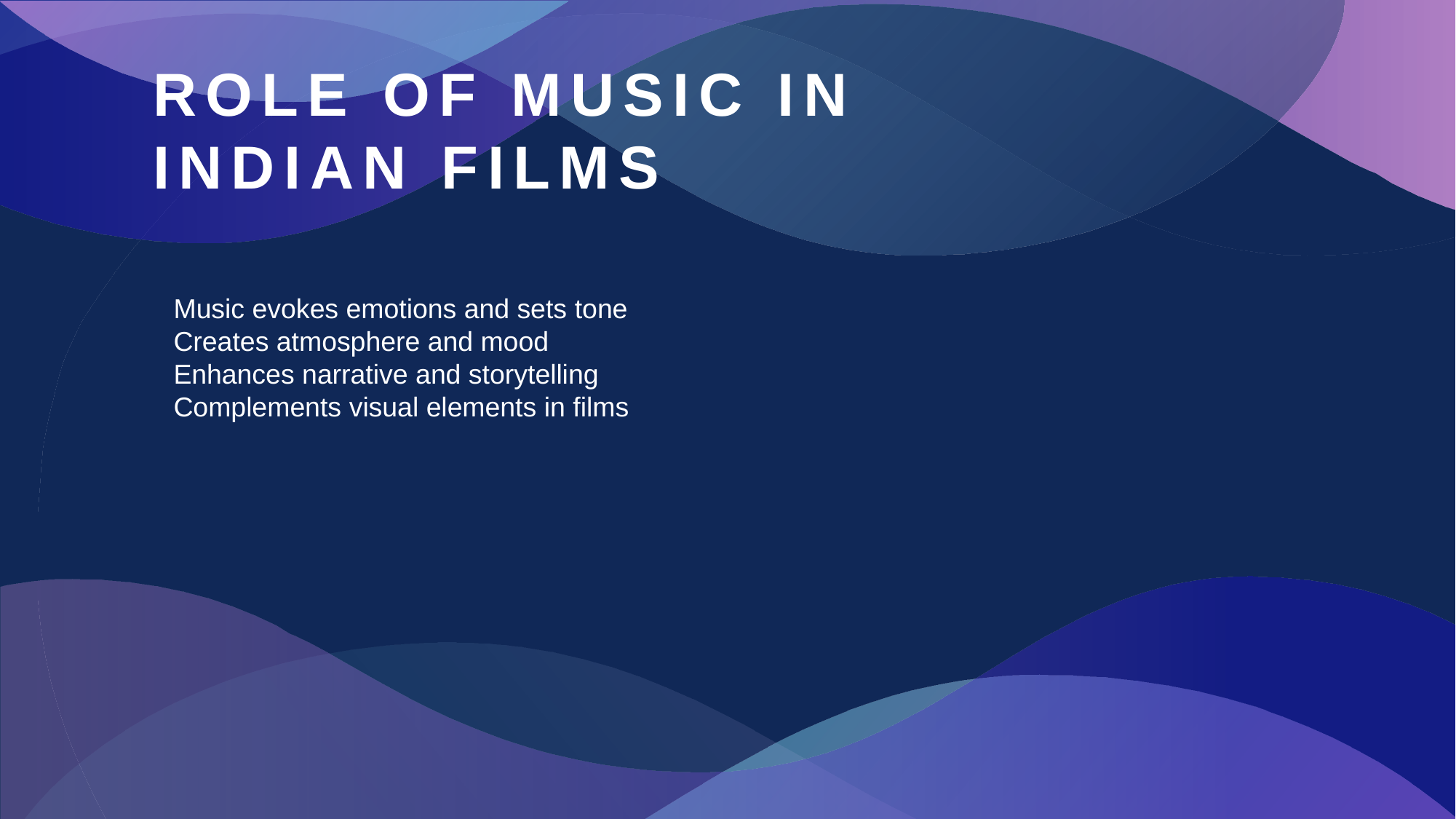

# Role of Music in Indian Films
Music evokes emotions and sets tone
Creates atmosphere and mood
Enhances narrative and storytelling
Complements visual elements in films